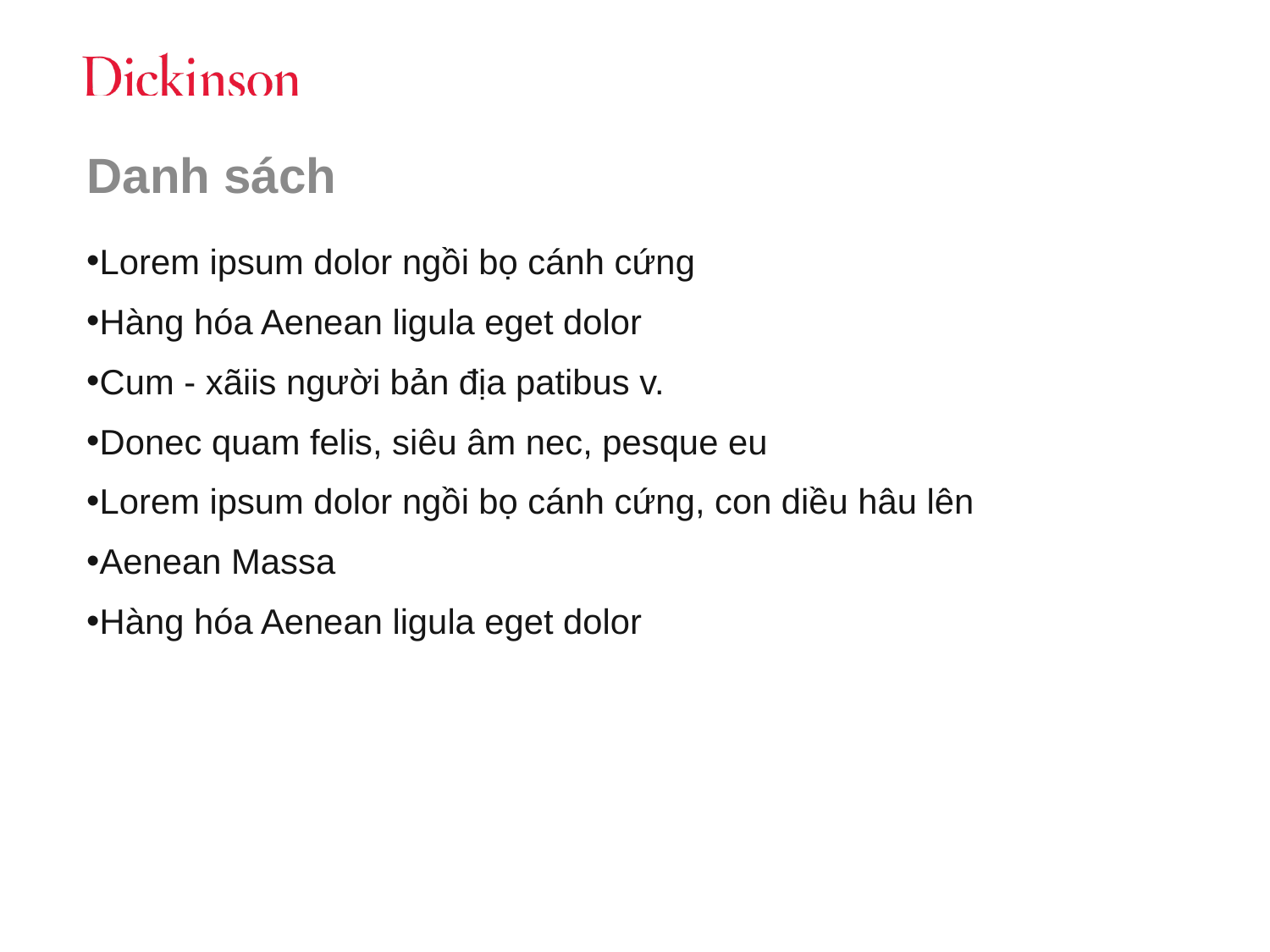

# Danh sách
Lorem ipsum dolor ngồi bọ cánh cứng
Hàng hóa Aenean ligula eget dolor
Cum - xãiis người bản địa patibus v.
Donec quam felis, siêu âm nec, pesque eu
Lorem ipsum dolor ngồi bọ cánh cứng, con diều hâu lên
Aenean Massa
Hàng hóa Aenean ligula eget dolor